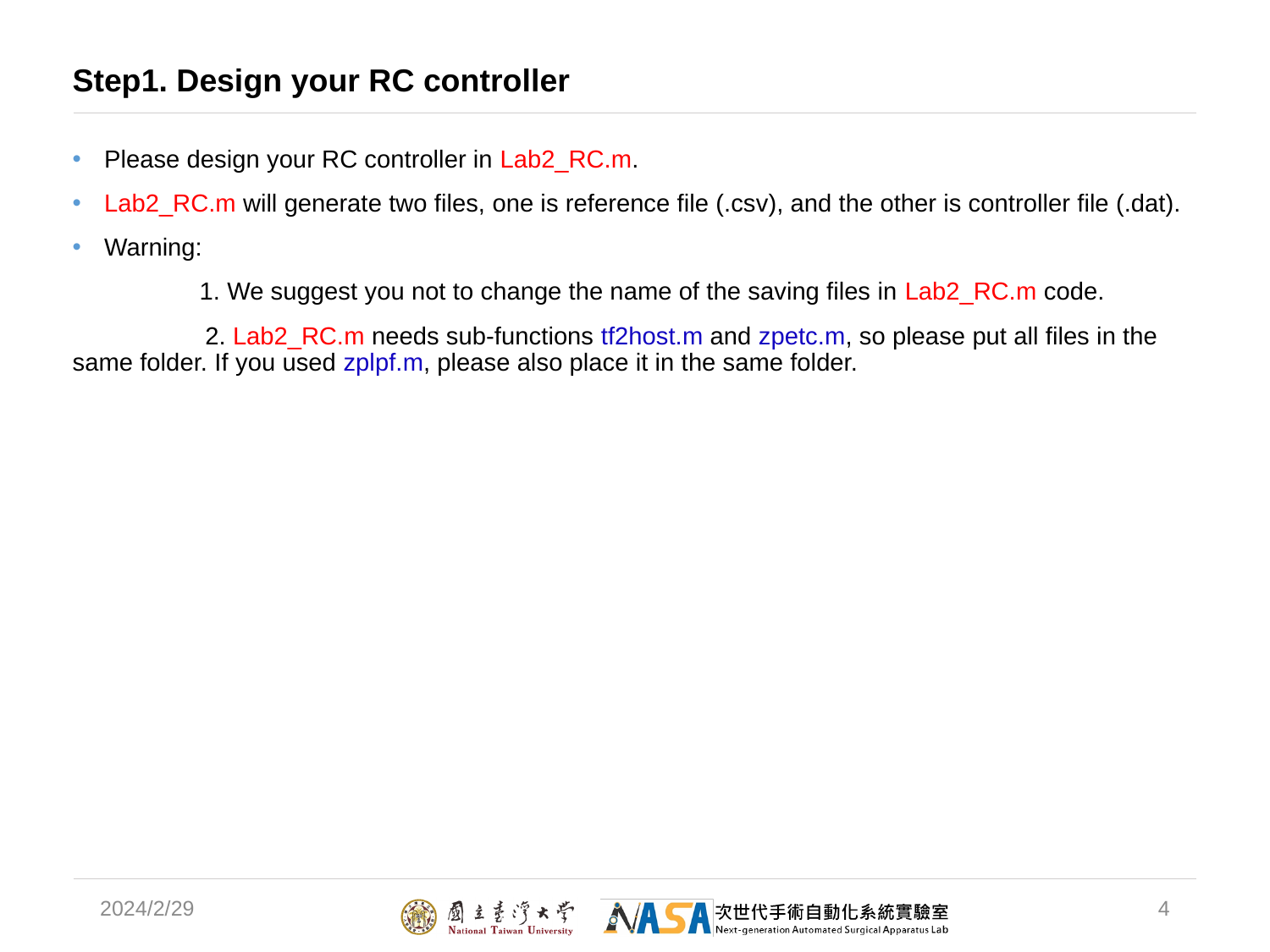

# Step1. Design your RC controller
Please design your RC controller in Lab2_RC.m.
Lab2_RC.m will generate two files, one is reference file (.csv), and the other is controller file (.dat).
Warning:
	1. We suggest you not to change the name of the saving files in Lab2_RC.m code.
                   2. Lab2_RC.m needs sub-functions tf2host.m and zpetc.m, so please put all files in the same folder. If you used zplpf.m, please also place it in the same folder.

2024/2/29
4